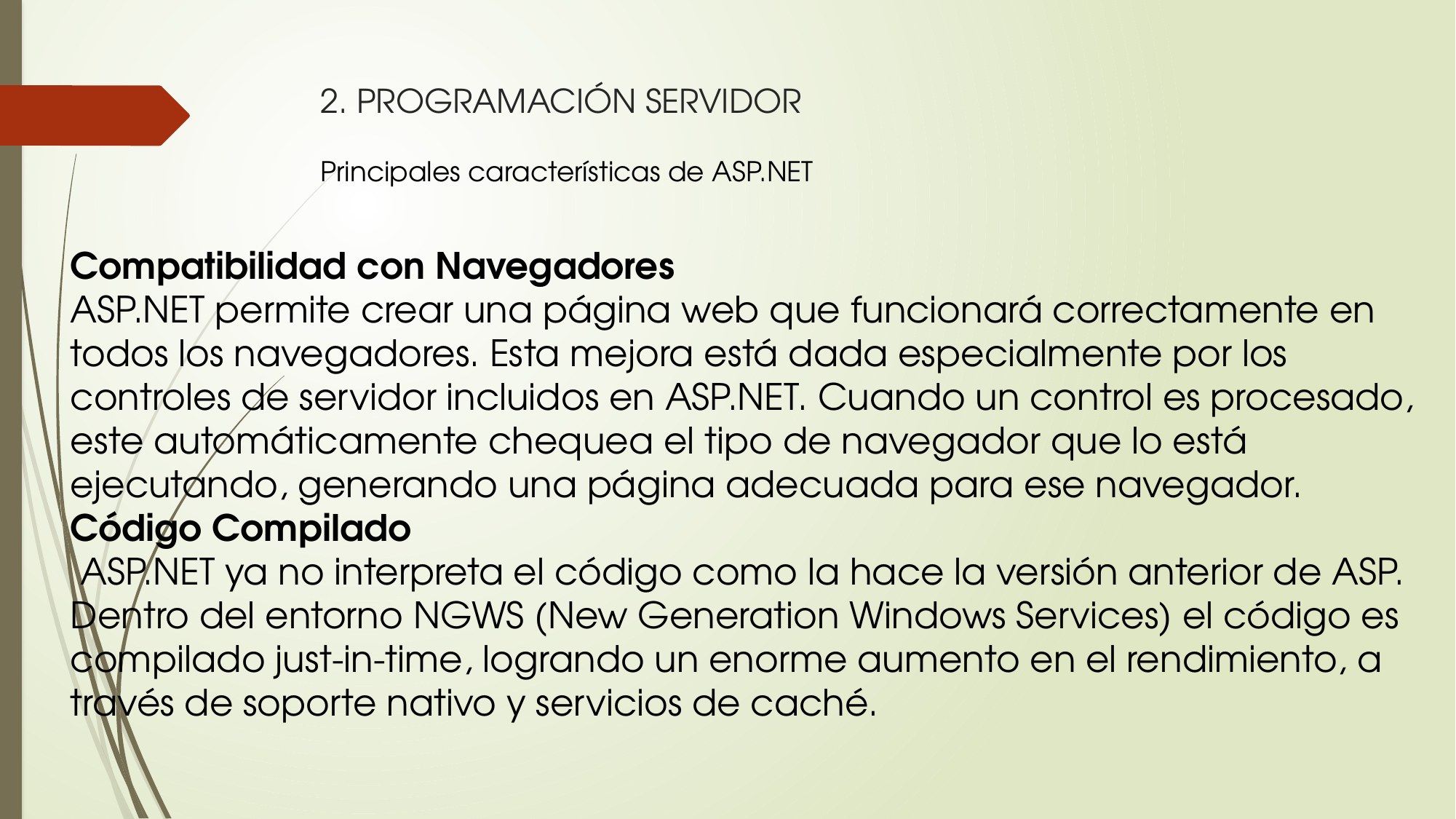

# 2. PROGRAMACIÓN SERVIDOR
Principales características de ASP.NET
Compatibilidad con Navegadores
ASP.NET permite crear una página web que funcionará correctamente en todos los navegadores. Esta mejora está dada especialmente por los controles de servidor incluidos en ASP.NET. Cuando un control es procesado, este automáticamente chequea el tipo de navegador que lo está ejecutando, generando una página adecuada para ese navegador.
Código Compilado
 ASP.NET ya no interpreta el código como la hace la versión anterior de ASP. Dentro del entorno NGWS (New Generation Windows Services) el código es compilado just-in-time, logrando un enorme aumento en el rendimiento, a través de soporte nativo y servicios de caché.